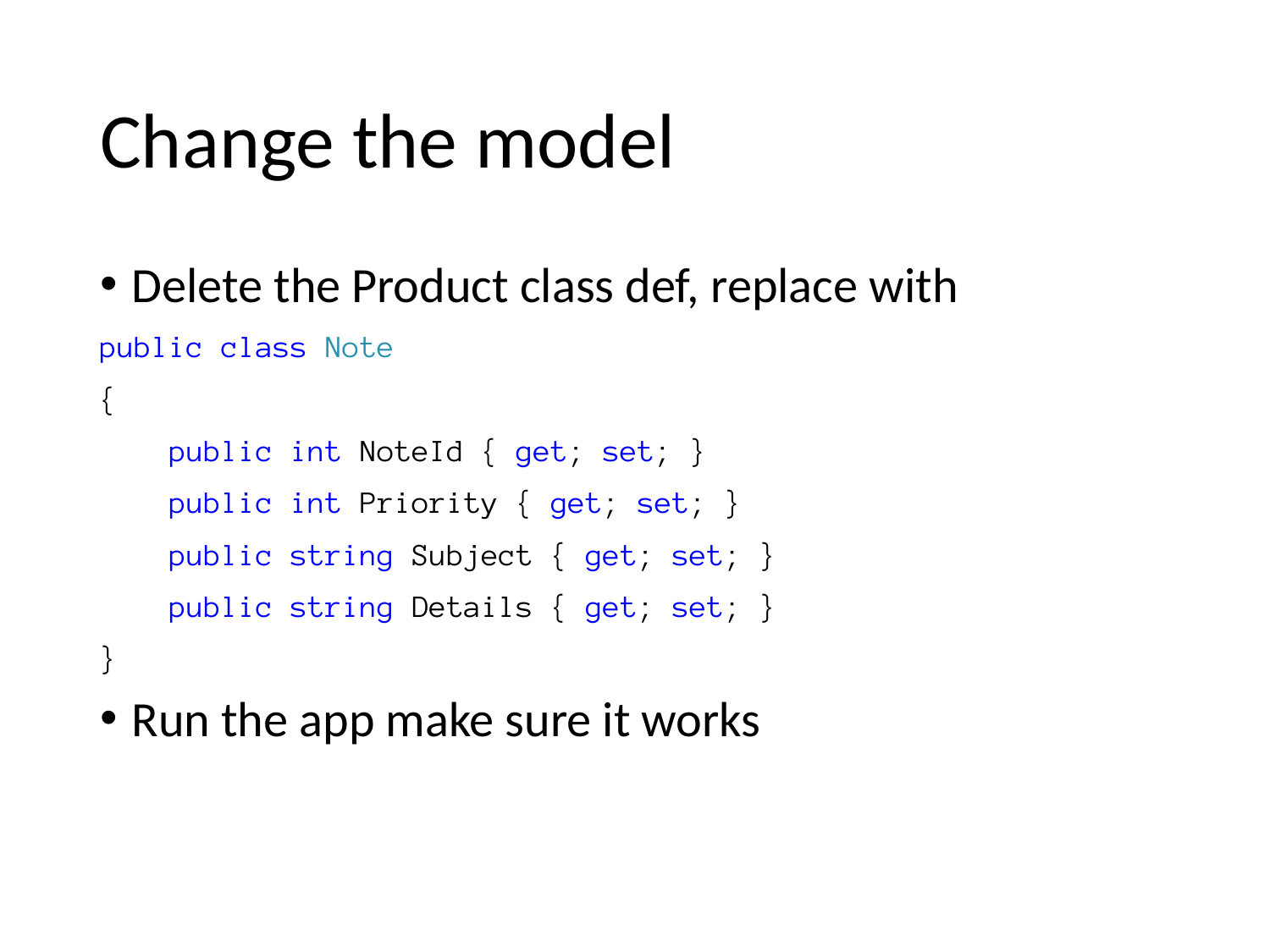

# Change the model
Delete the Product class def, replace with
public class Note
{
    public int NoteId { get; set; }
    public int Priority { get; set; }
    public string Subject { get; set; }
    public string Details { get; set; }
}
Run the app make sure it works